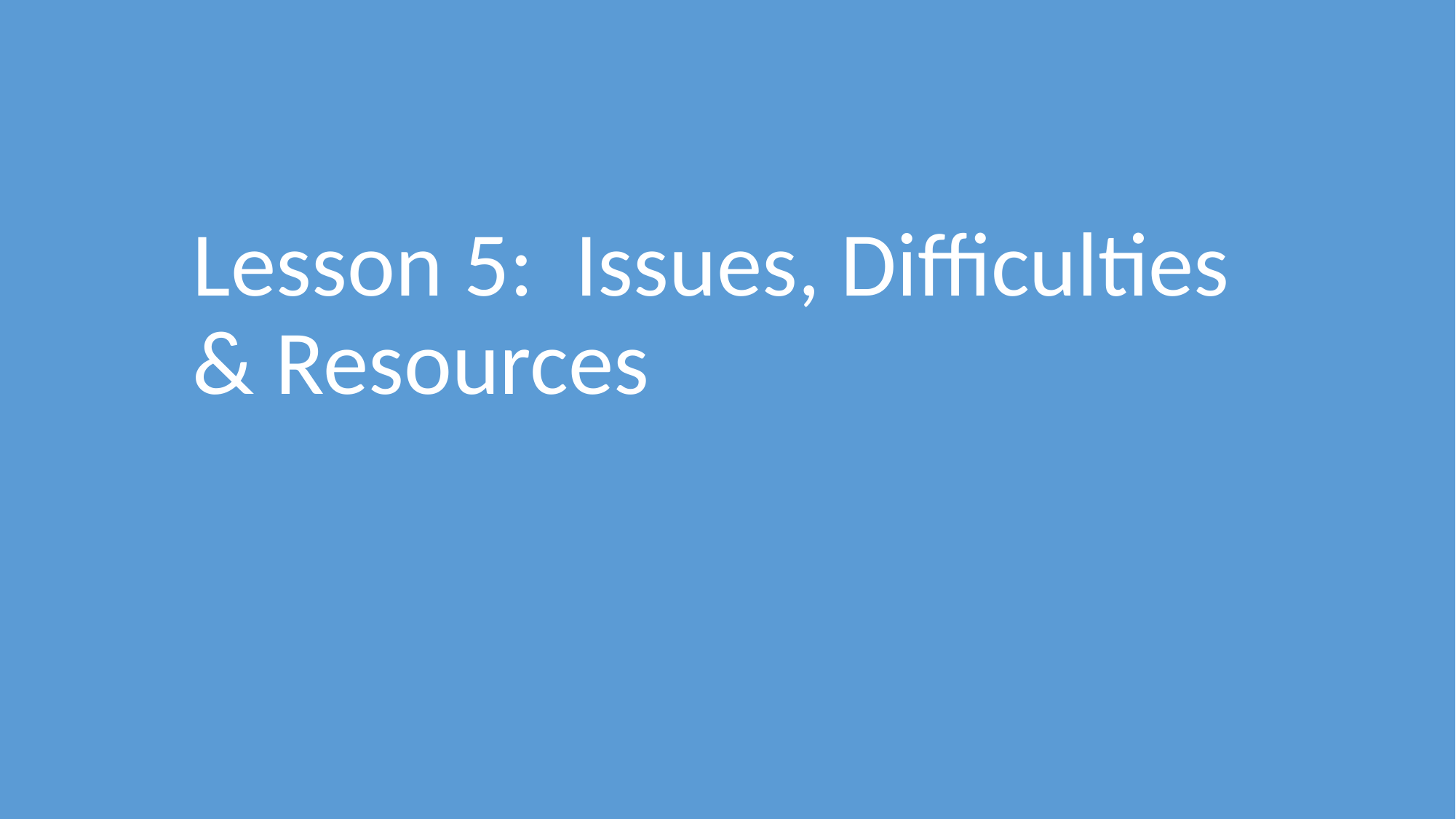

# Lesson 5:  Issues, Difficulties & Resources